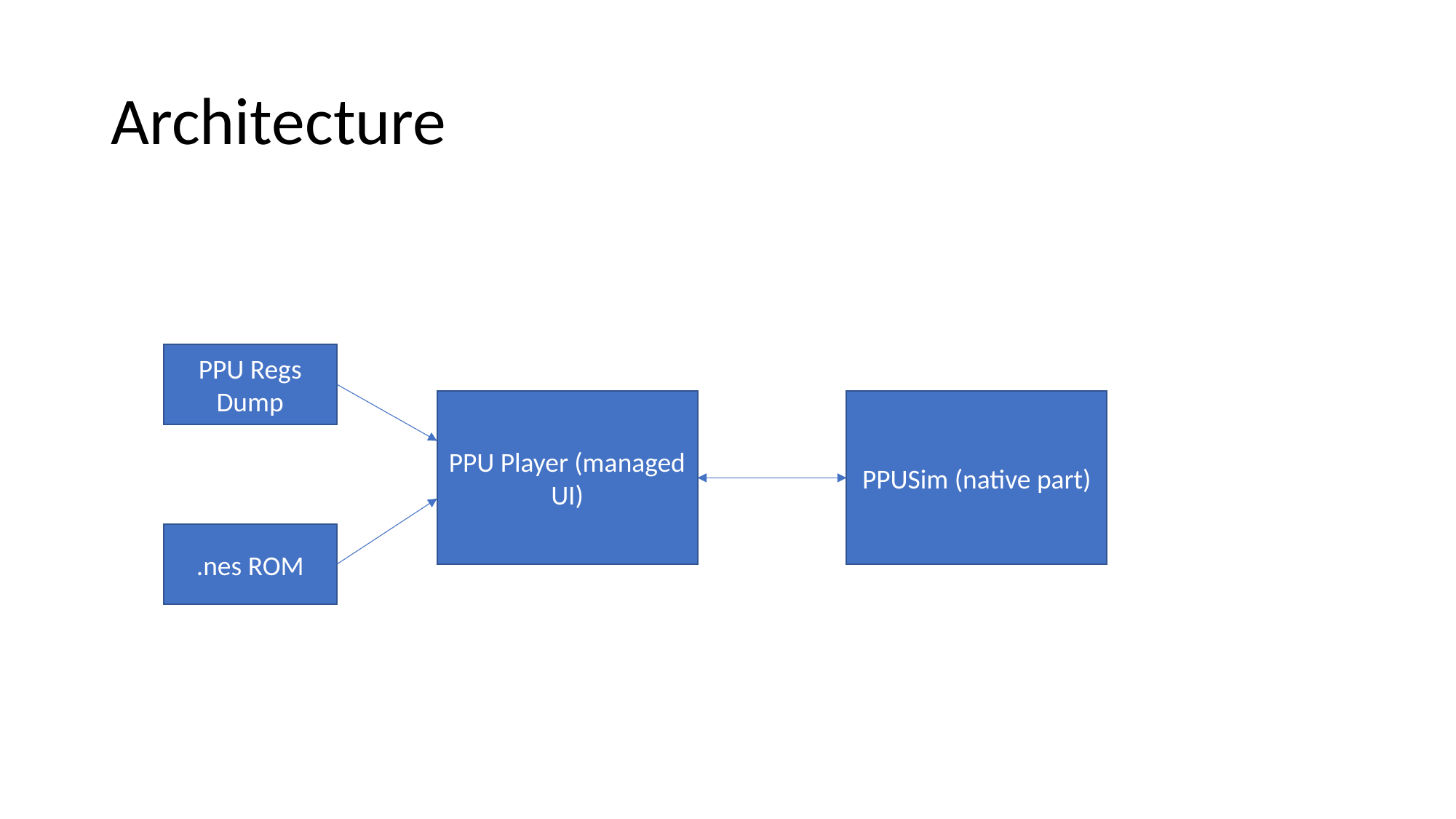

# Architecture

PPU Regs Dump
PPU Player (managed UI)
PPUSim (native part)
.nes ROM